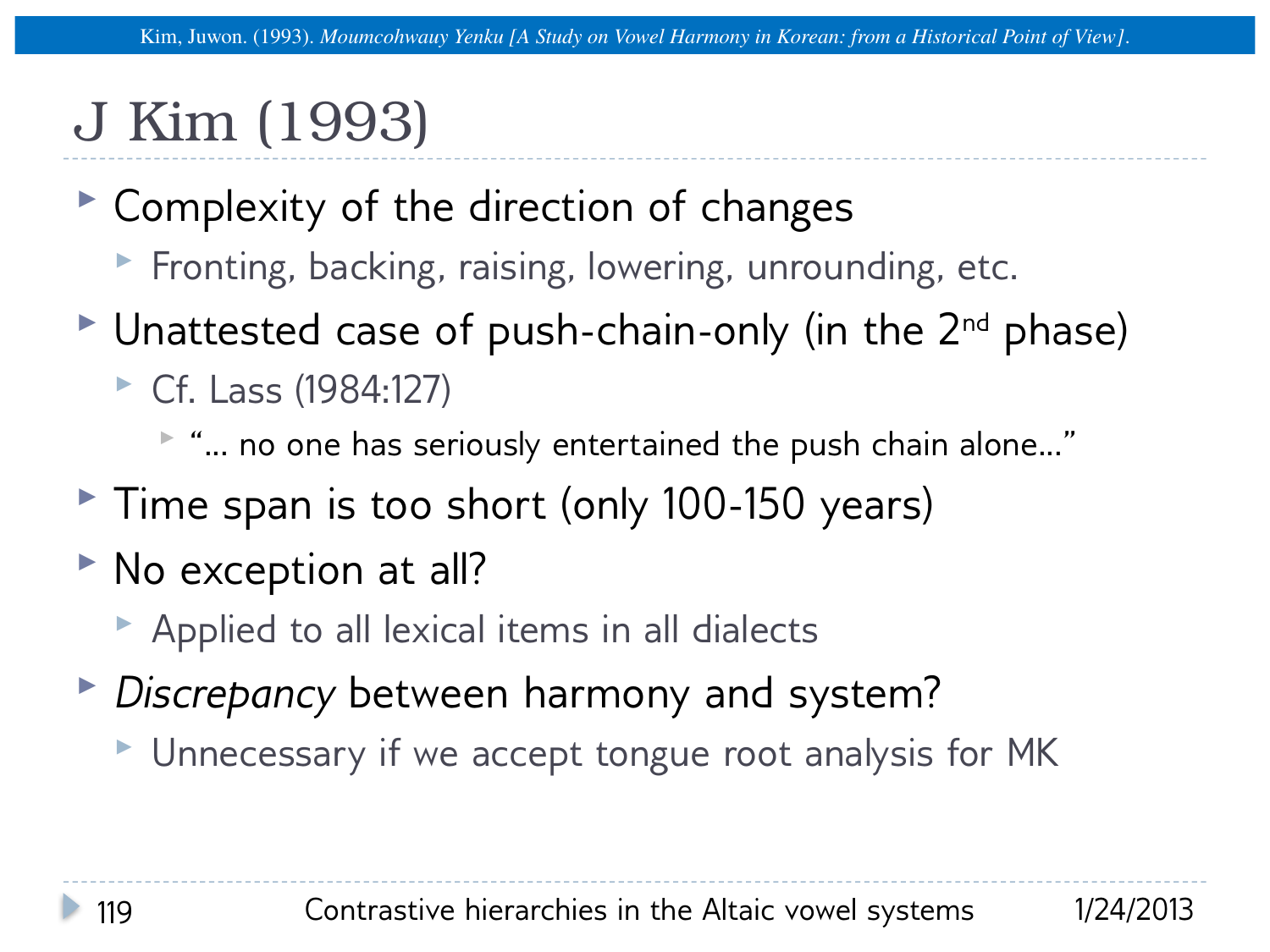

Kim, Juwon. (1993). Moumcohwauy Yenku [A Study on Vowel Harmony in Korean: from a Historical Point of View].
# J Kim (1993)
Complexity of the direction of changes
Fronting, backing, raising, lowering, unrounding, etc.
Unattested case of push-chain-only (in the 2nd phase)
Cf. Lass (1984:127)
“... no one has seriously entertained the push chain alone...”
Time span is too short (only 100-150 years)
No exception at all?
Applied to all lexical items in all dialects
Discrepancy between harmony and system?
Unnecessary if we accept tongue root analysis for MK
Contrastive hierarchies in the Altaic vowel systems
1/24/2013
119